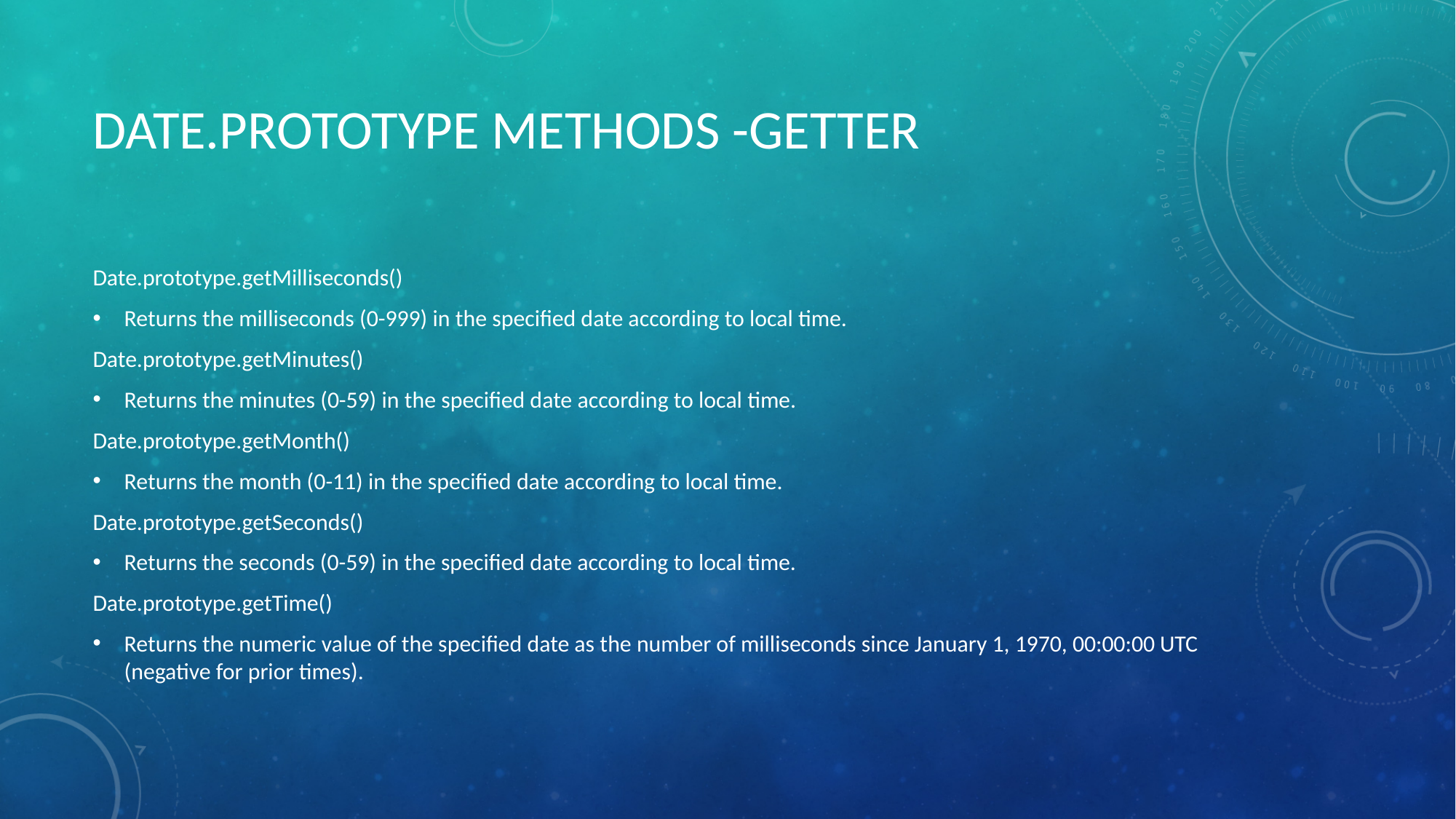

# Date.prototype Methods -Getter
Date.prototype.getMilliseconds()
Returns the milliseconds (0-999) in the specified date according to local time.
Date.prototype.getMinutes()
Returns the minutes (0-59) in the specified date according to local time.
Date.prototype.getMonth()
Returns the month (0-11) in the specified date according to local time.
Date.prototype.getSeconds()
Returns the seconds (0-59) in the specified date according to local time.
Date.prototype.getTime()
Returns the numeric value of the specified date as the number of milliseconds since January 1, 1970, 00:00:00 UTC (negative for prior times).